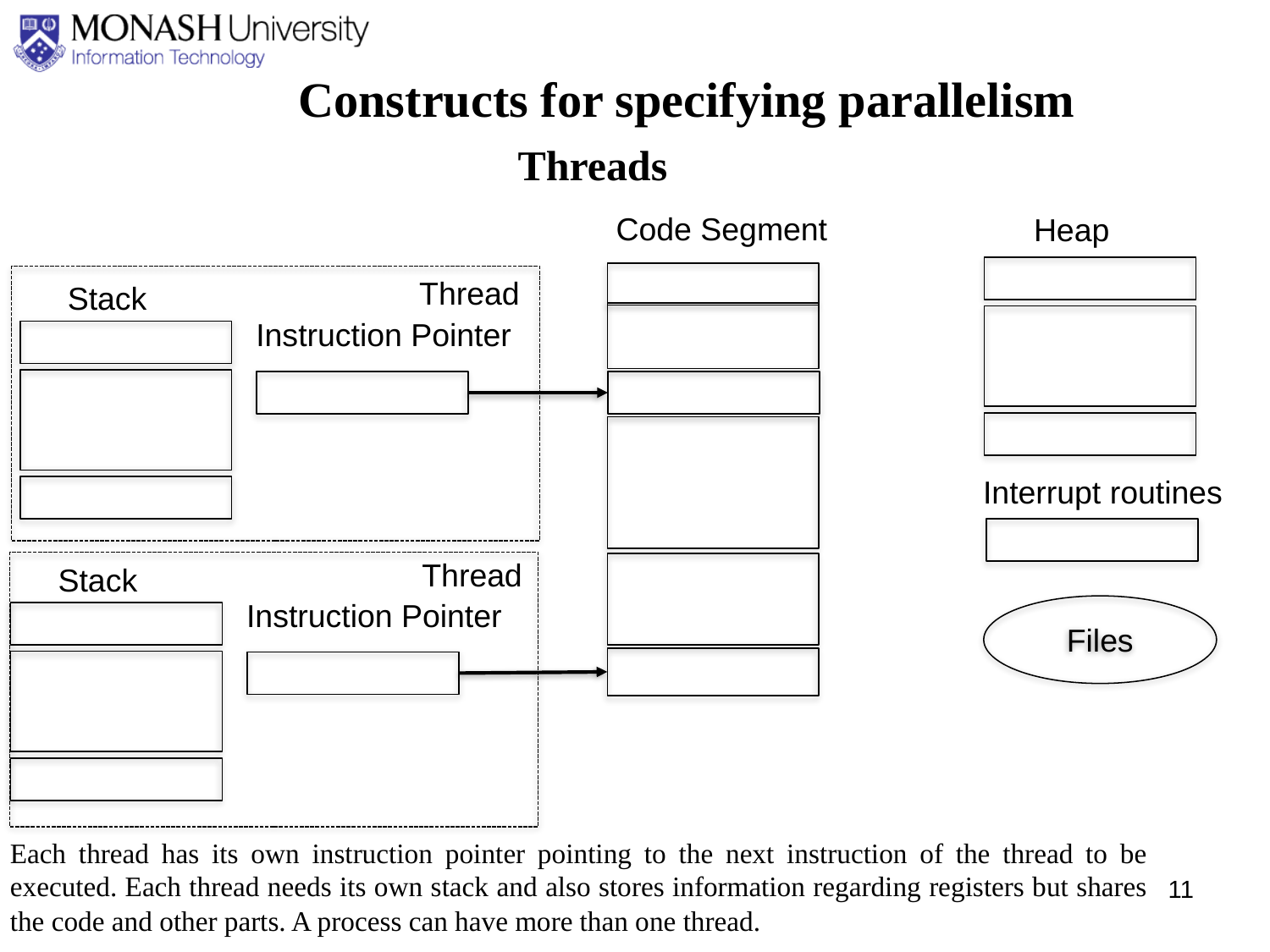

Constructs for specifying parallelism
Threads
Code Segment
Heap

Thread
Stack

Instruction Pointer

Interrupt routines

Thread

Stack
Instruction Pointer
Files

Each thread has its own instruction pointer pointing to the next instruction of the thread to be executed. Each thread needs its own stack and also stores information regarding registers but shares the code and other parts. A process can have more than one thread.
11